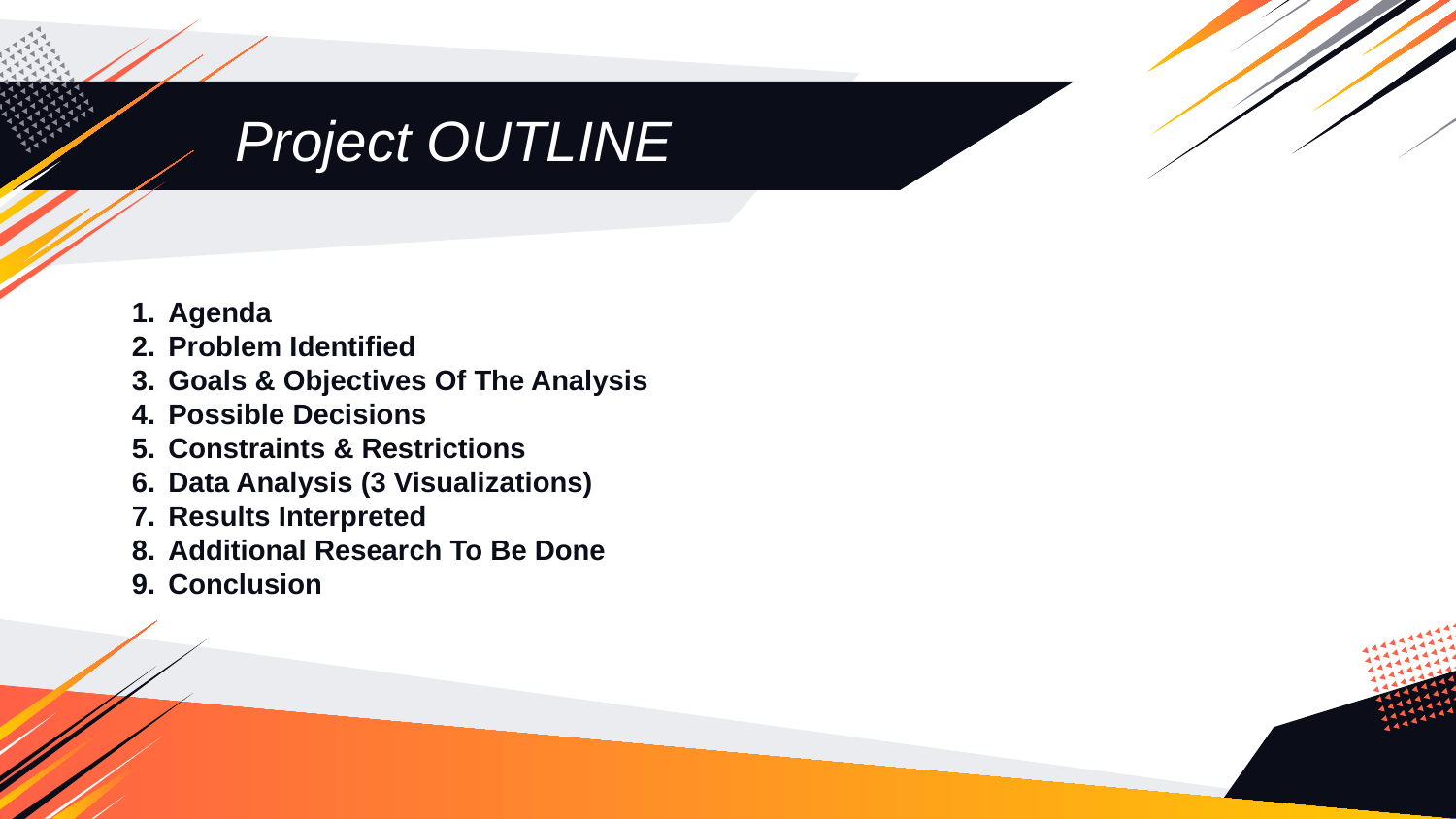

# Project OUTLINE
Agenda
Problem Identified
Goals & Objectives Of The Analysis
Possible Decisions
Constraints & Restrictions
Data Analysis (3 Visualizations)
Results Interpreted
Additional Research To Be Done
Conclusion
2